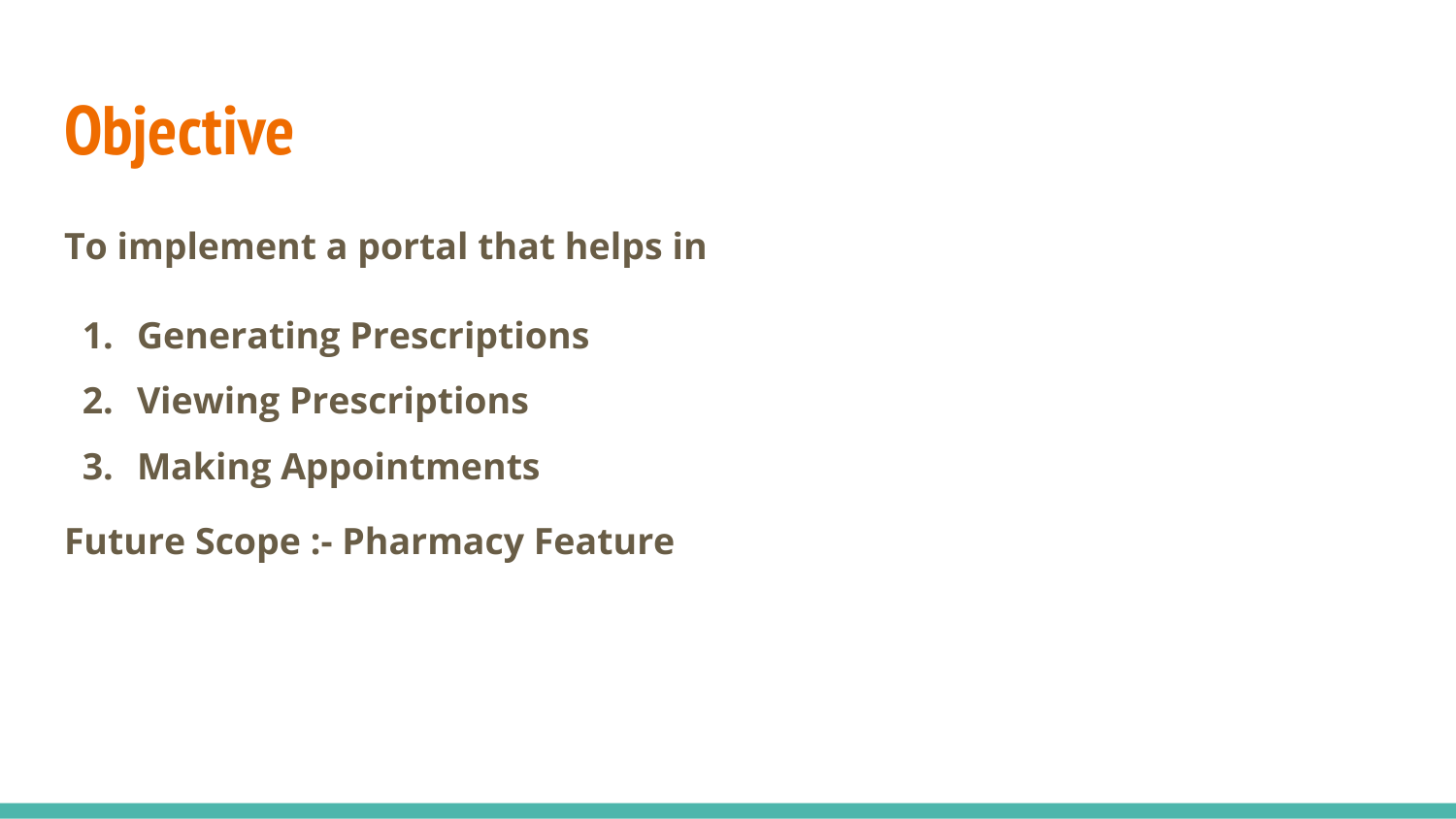

# Objective
To implement a portal that helps in
Generating Prescriptions
Viewing Prescriptions
Making Appointments
Future Scope :- Pharmacy Feature